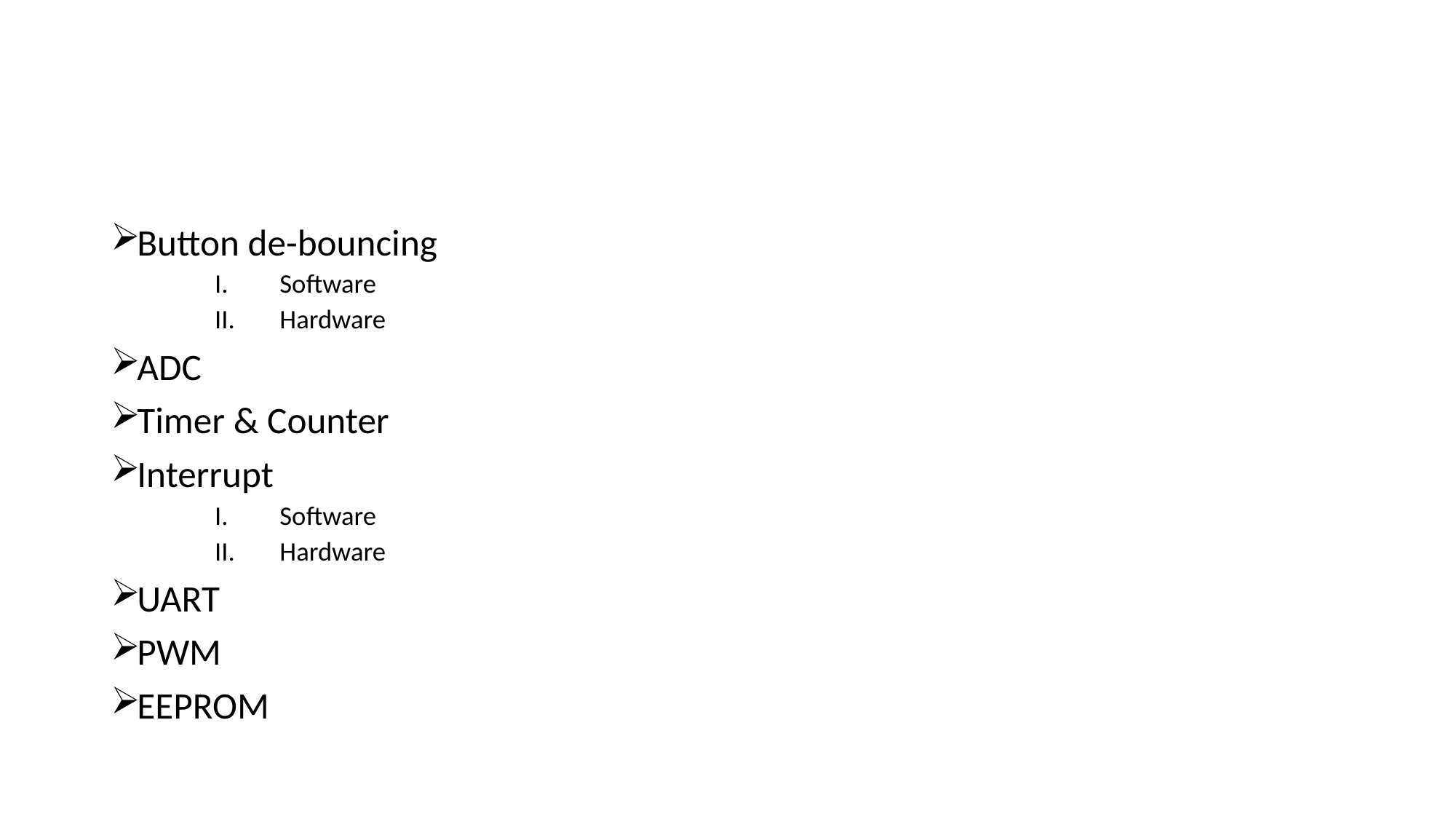

#
Button de-bouncing
Software
Hardware
ADC
Timer & Counter
Interrupt
Software
Hardware
UART
PWM
EEPROM